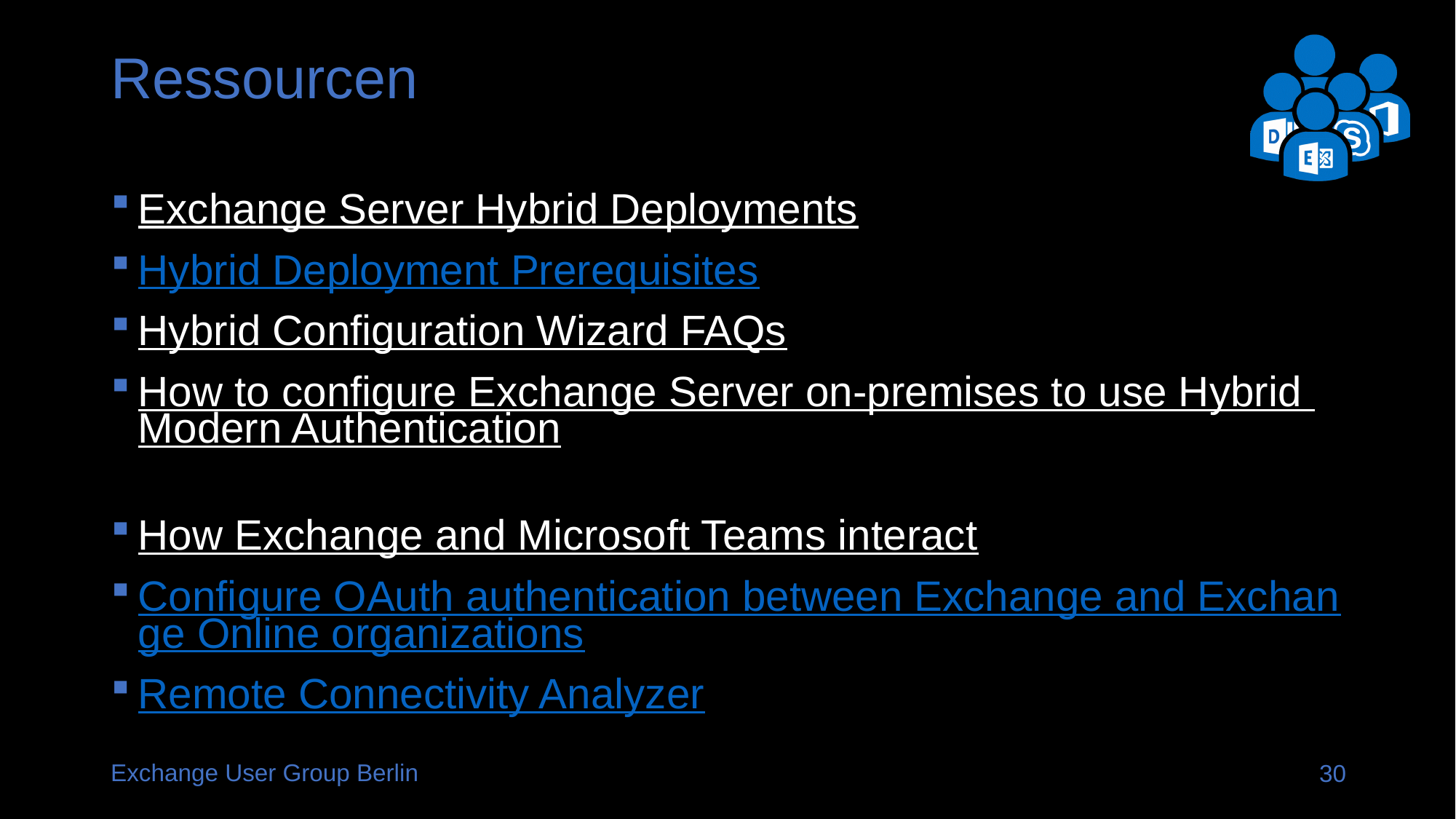

# Ressourcen

Exchange Server Hybrid Deployments
Hybrid Deployment Prerequisites
Hybrid Configuration Wizard FAQs
How to configure Exchange Server on-premises to use Hybrid Modern Authentication
How Exchange and Microsoft Teams interact
Configure OAuth authentication between Exchange and Exchange Online organizations
Remote Connectivity Analyzer